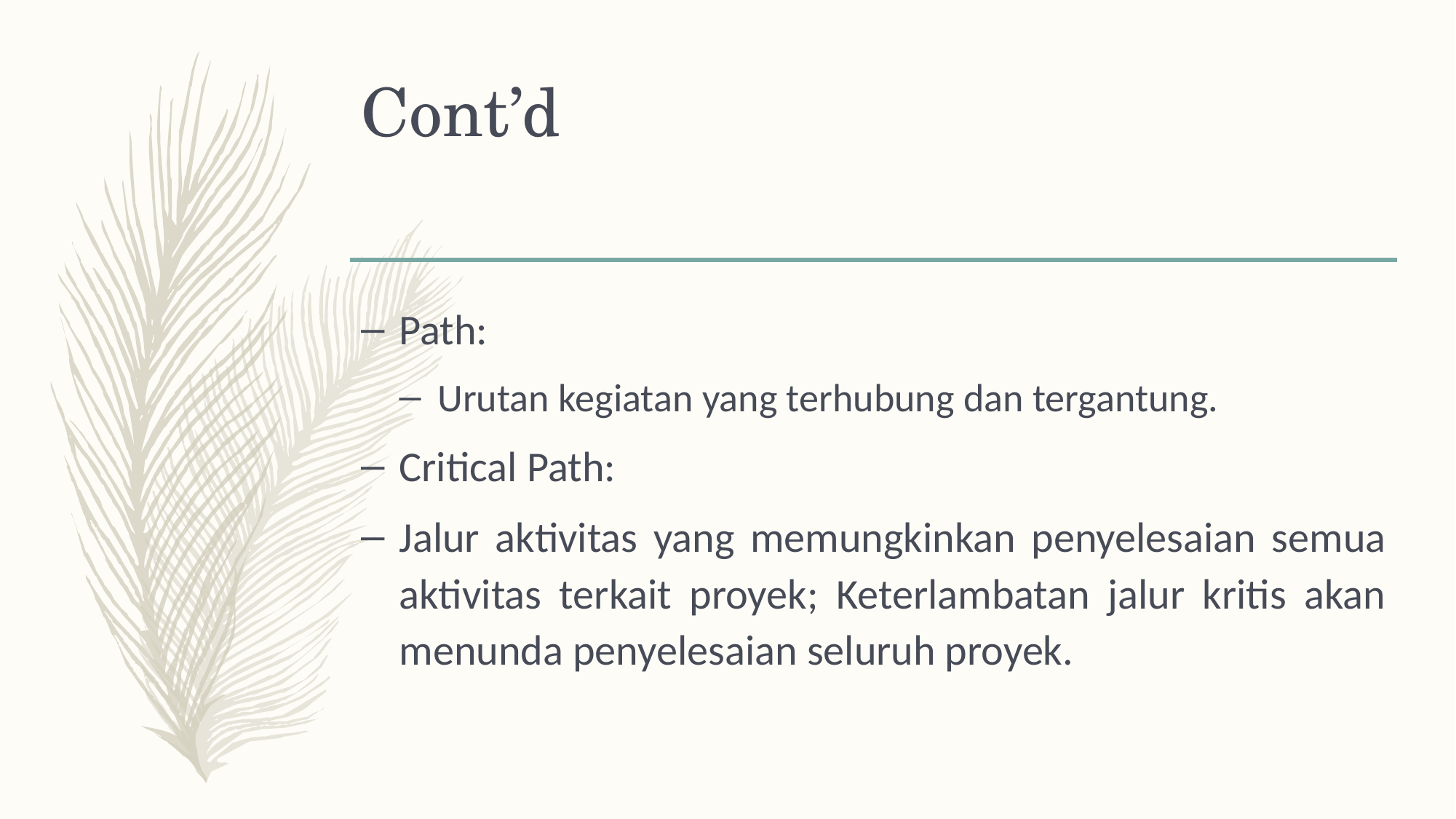

# Cont’d
Path:
Urutan kegiatan yang terhubung dan tergantung.
Critical Path:
Jalur aktivitas yang memungkinkan penyelesaian semua aktivitas terkait proyek; Keterlambatan jalur kritis akan menunda penyelesaian seluruh proyek.